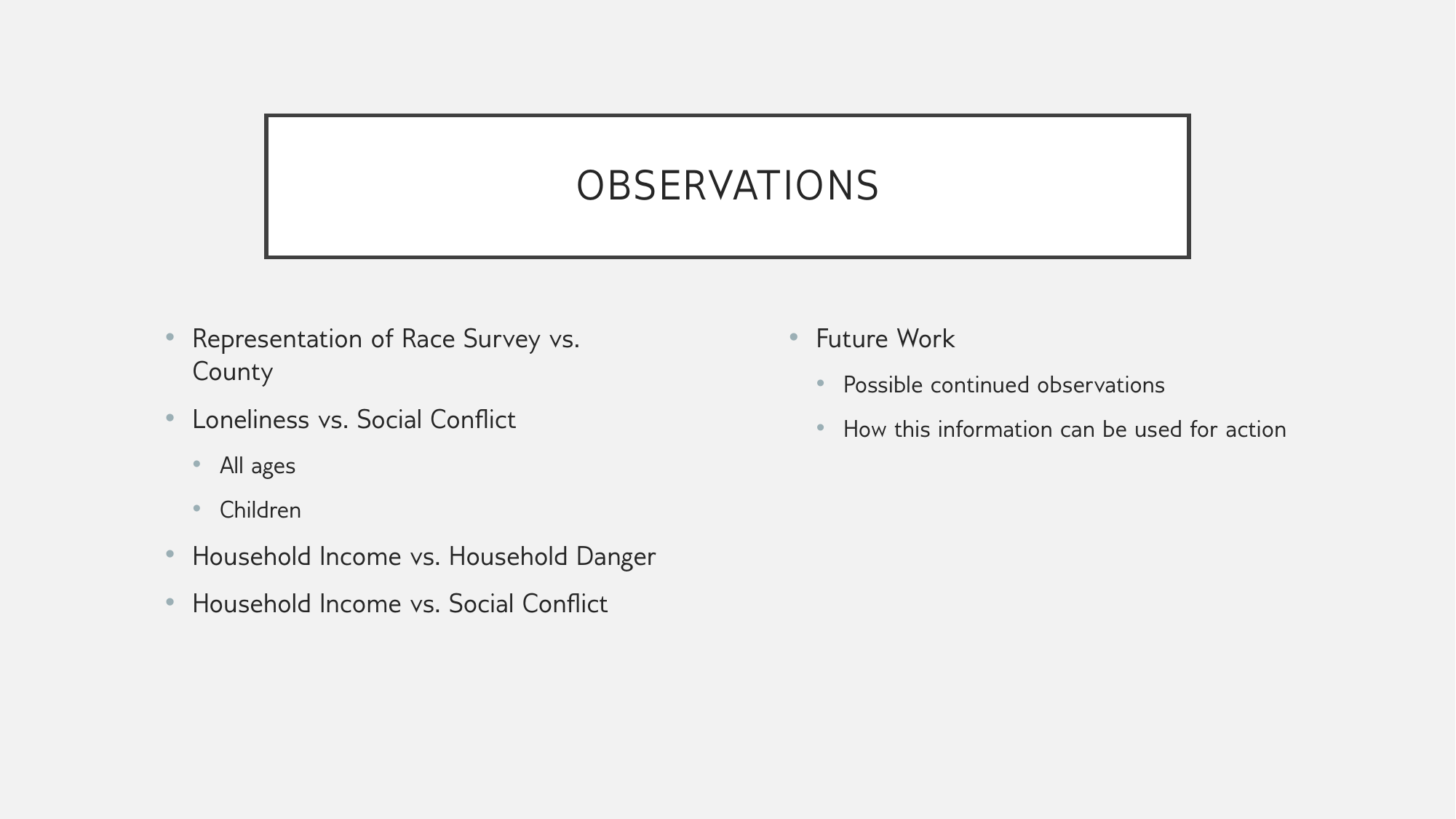

# Observations
Representation of Race Survey vs. County
Loneliness vs. Social Conflict
All ages
Children
Household Income vs. Household Danger
Household Income vs. Social Conflict
Future Work
Possible continued observations
How this information can be used for action